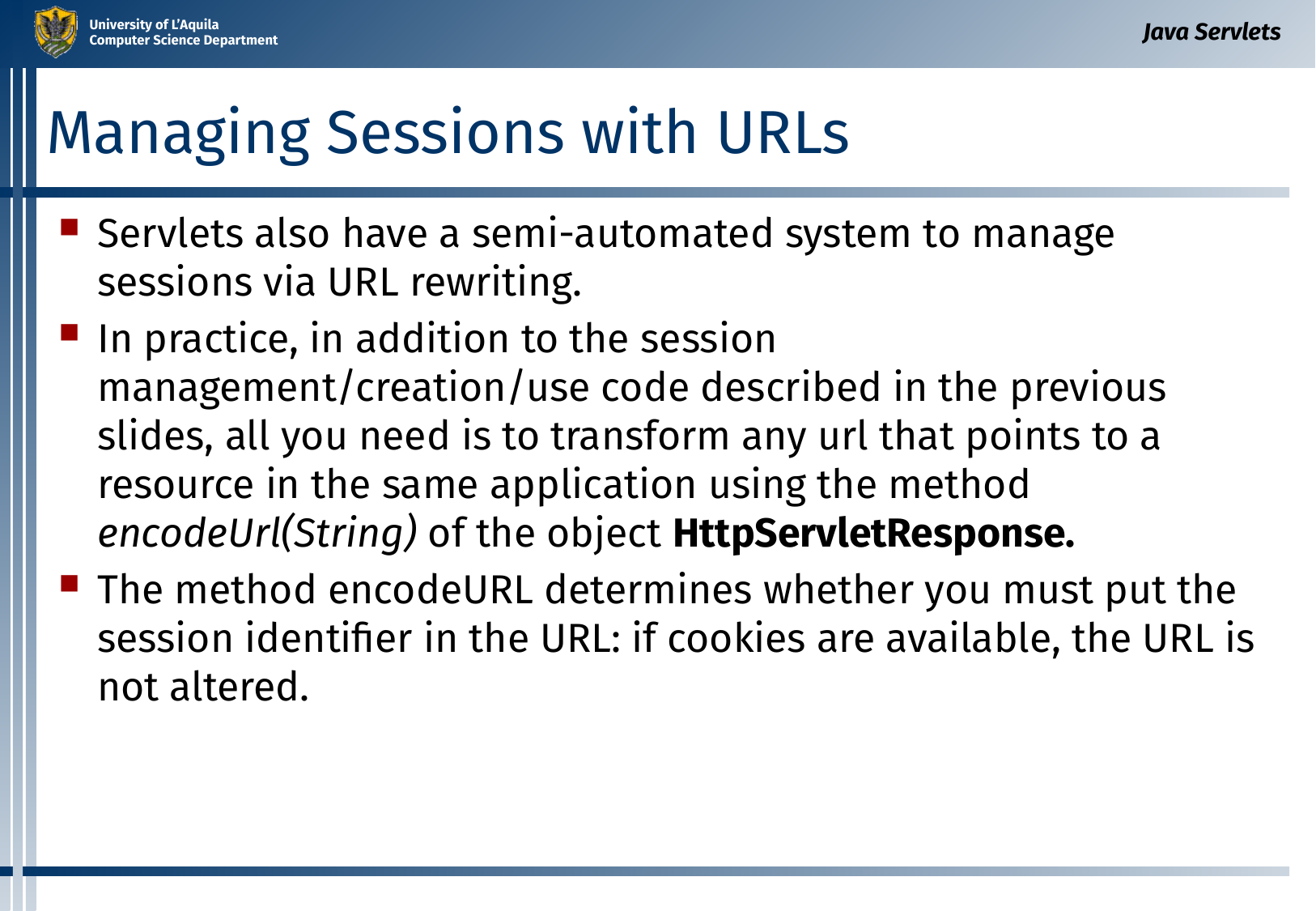

Java Servlets
# Managing Sessions with URLs
Servlets also have a semi-automated system to manage sessions via URL rewriting.
In practice, in addition to the session management/creation/use code described in the previous slides, all you need is to transform any url that points to a resource in the same application using the method encodeUrl(String) of the object HttpServletResponse.
The method encodeURL determines whether you must put the session identifier in the URL: if cookies are available, the URL is not altered.